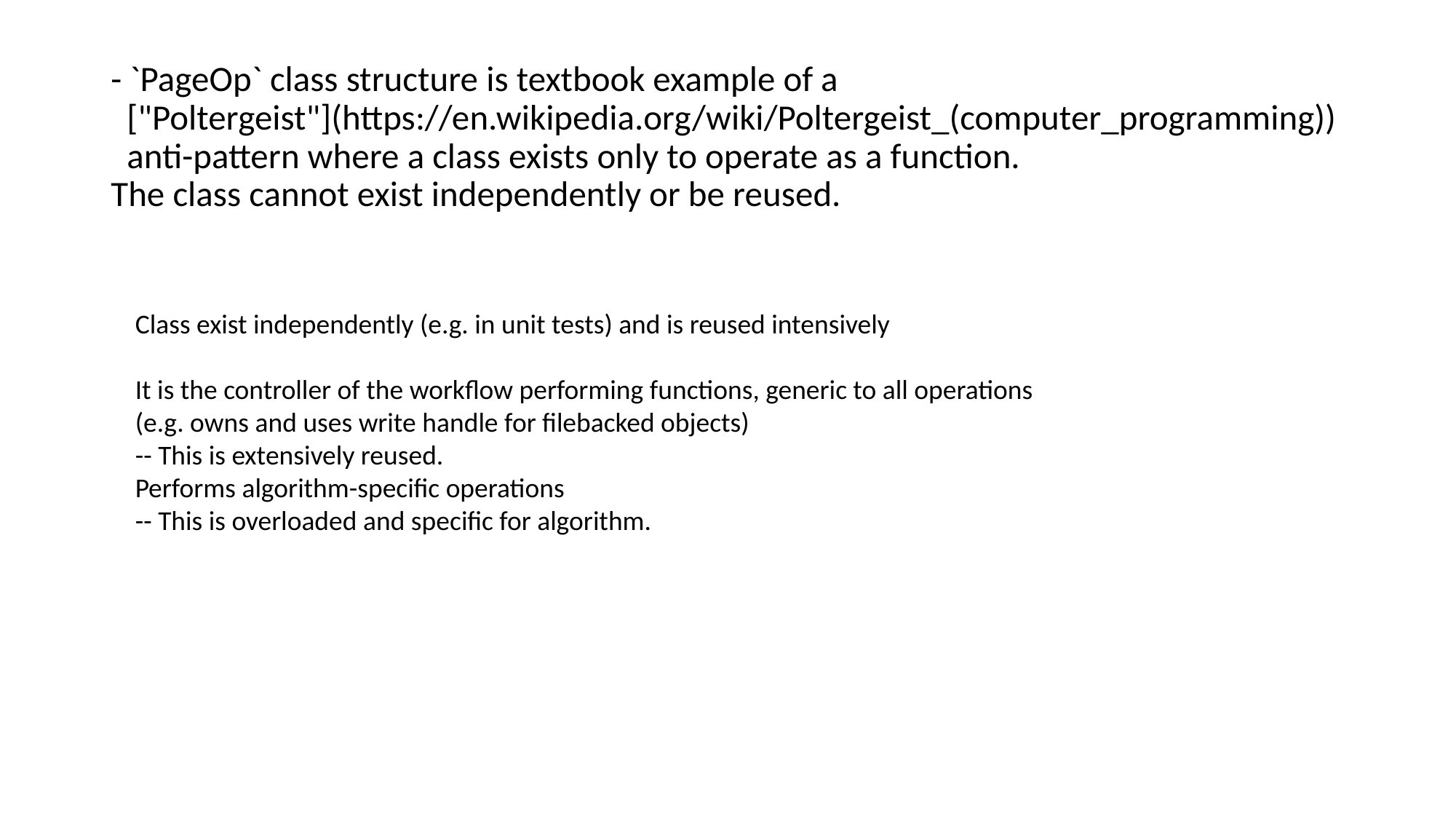

# - `PageOp` class structure is textbook example of a ["Poltergeist"](https://en.wikipedia.org/wiki/Poltergeist_(computer_programming)) anti-pattern where a class exists only to operate as a function. The class cannot exist independently or be reused.
Class exist independently (e.g. in unit tests) and is reused intensively

It is the controller of the workflow performing functions, generic to all operations
(e.g. owns and uses write handle for filebacked objects)
-- This is extensively reused.
Performs algorithm-specific operations
-- This is overloaded and specific for algorithm.